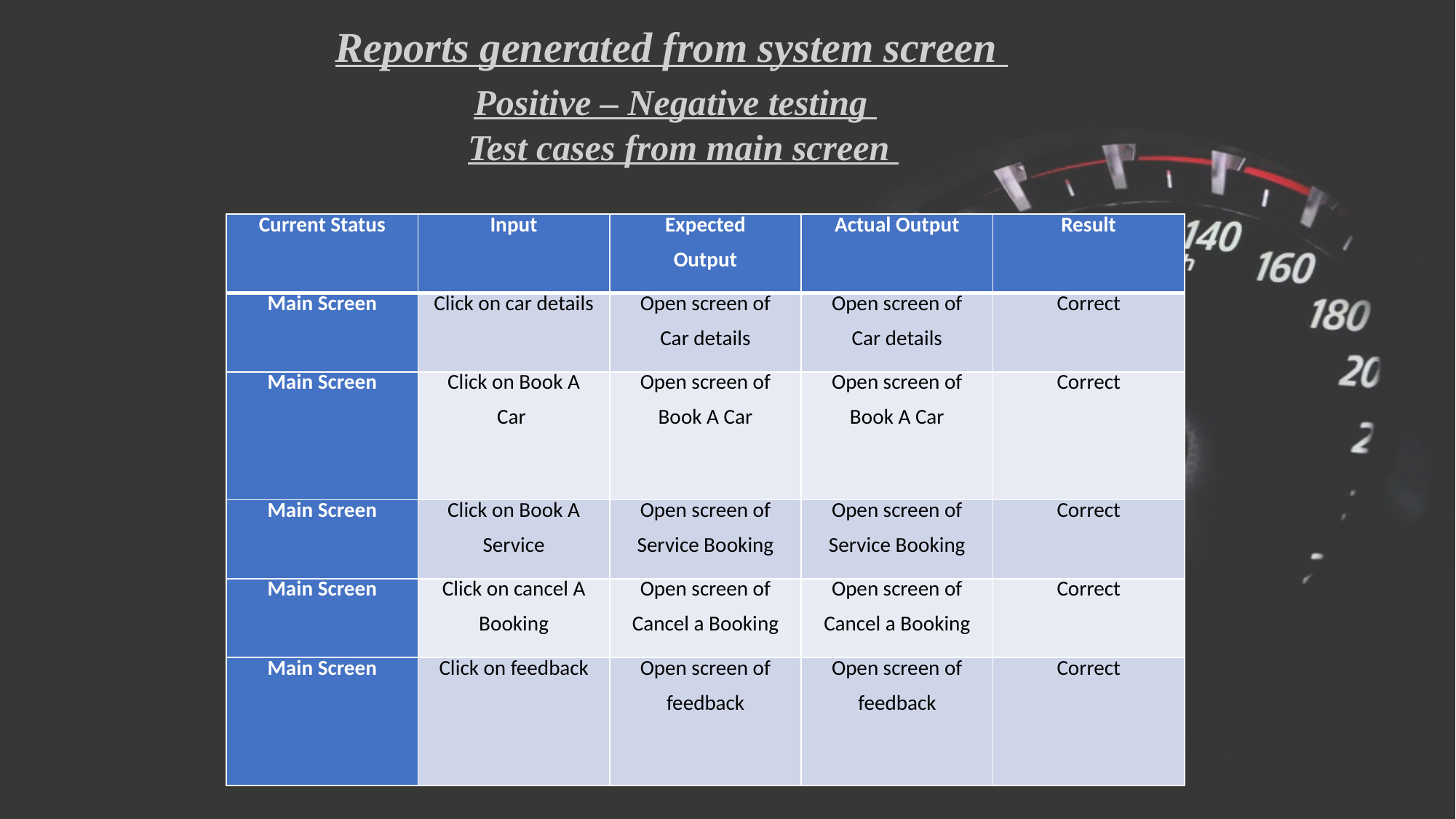

Reports generated from system screen
Positive – Negative testing
Test cases from main screen
| Current Status | Input | Expected Output | Actual Output | Result |
| --- | --- | --- | --- | --- |
| Main Screen | Click on car details | Open screen of Car details | Open screen of Car details | Correct |
| Main Screen | Click on Book A Car | Open screen of Book A Car | Open screen of Book A Car | Correct |
| Main Screen | Click on Book A Service | Open screen of Service Booking | Open screen of Service Booking | Correct |
| Main Screen | Click on cancel A Booking | Open screen of Cancel a Booking | Open screen of Cancel a Booking | Correct |
| Main Screen | Click on feedback | Open screen of feedback | Open screen of feedback | Correct |